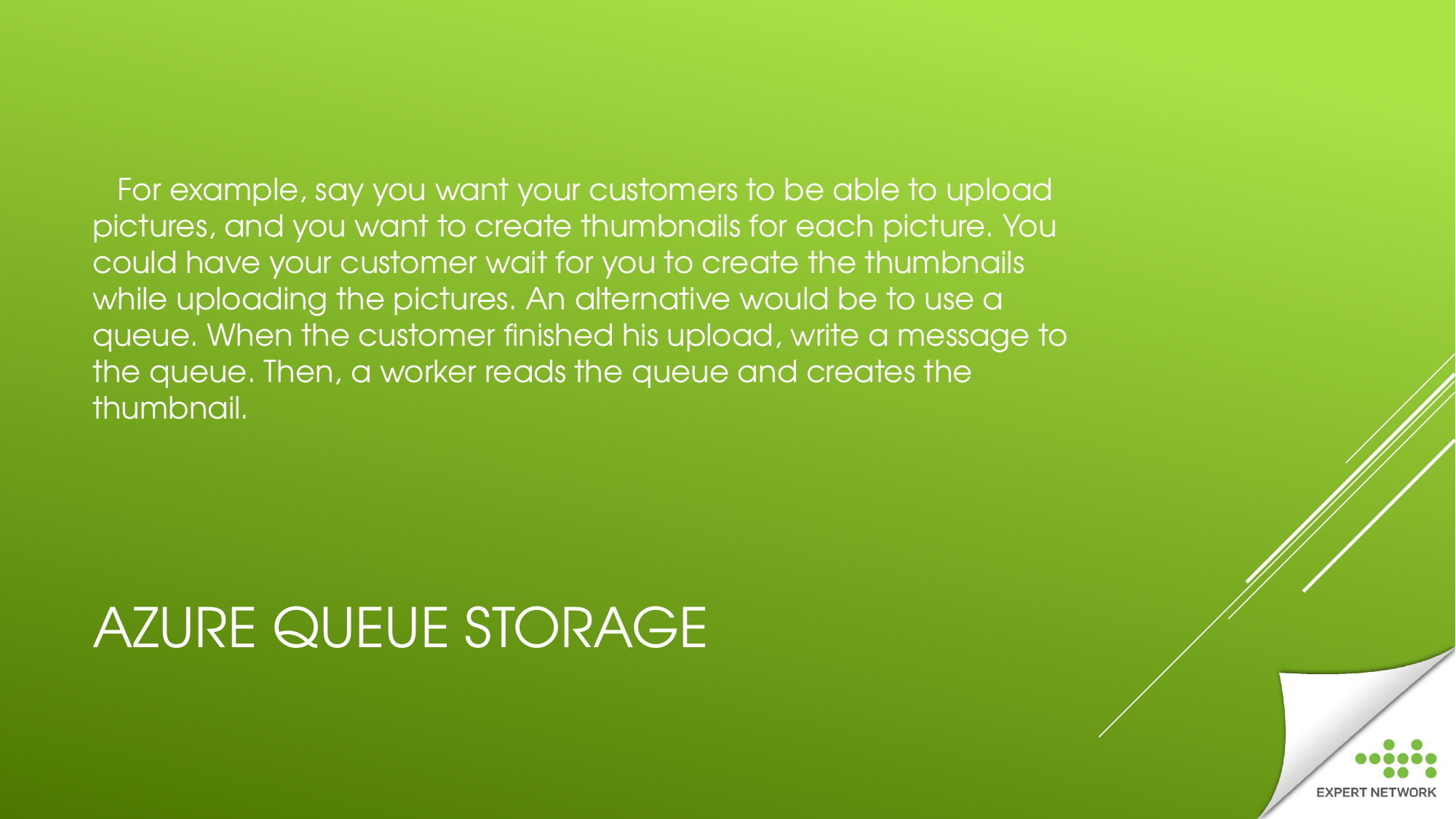

For example, say you want your customers to be able to upload pictures, and you want to create thumbnails for each picture. You could have your customer wait for you to create the thumbnails while uploading the pictures. An alternative would be to use a queue. When the customer finished his upload, write a message to the queue. Then, a worker reads the queue and creates the thumbnail.
# AZURE QUEUE STORAGE